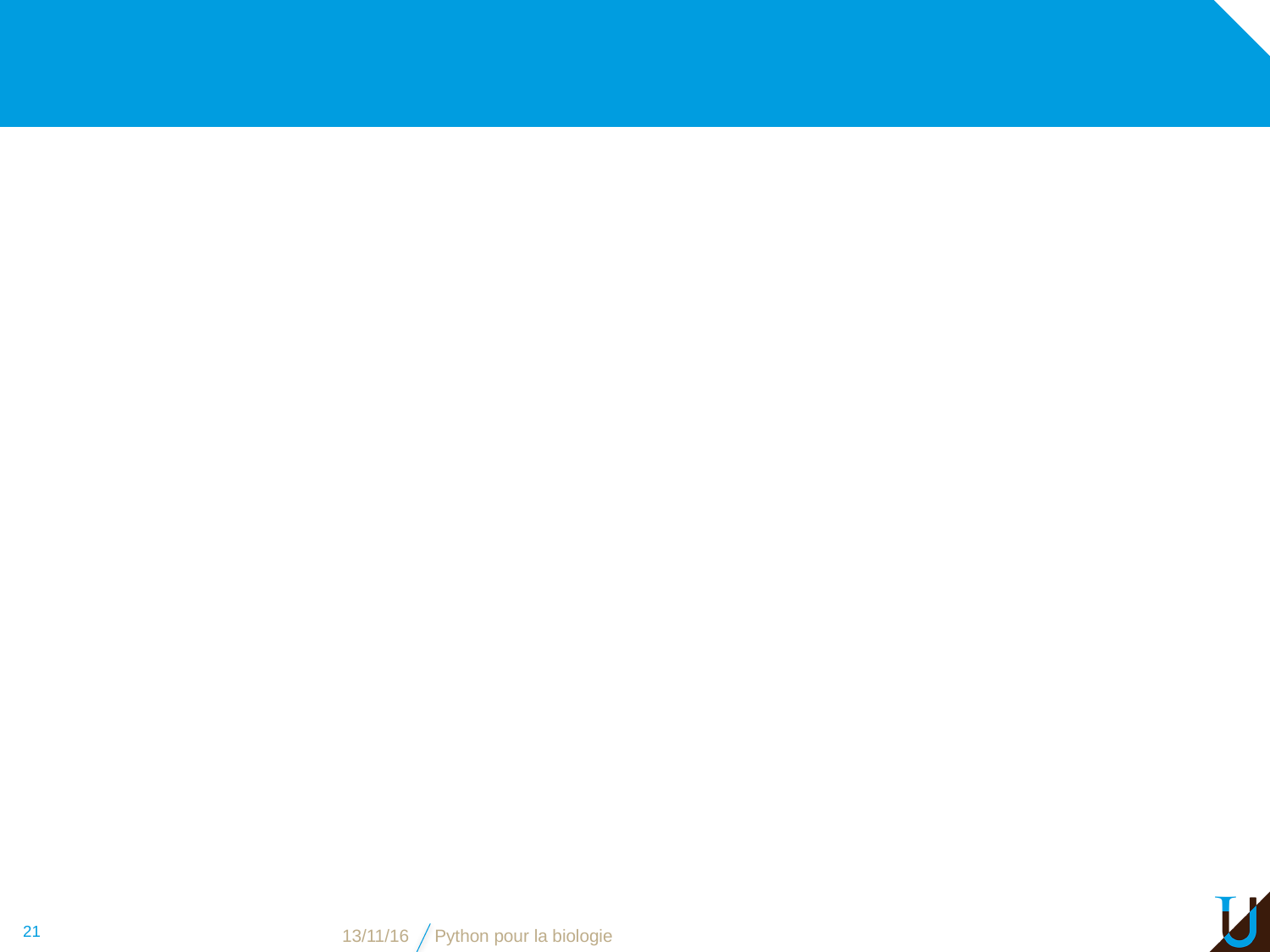

#

21
13/11/16
Python pour la biologie